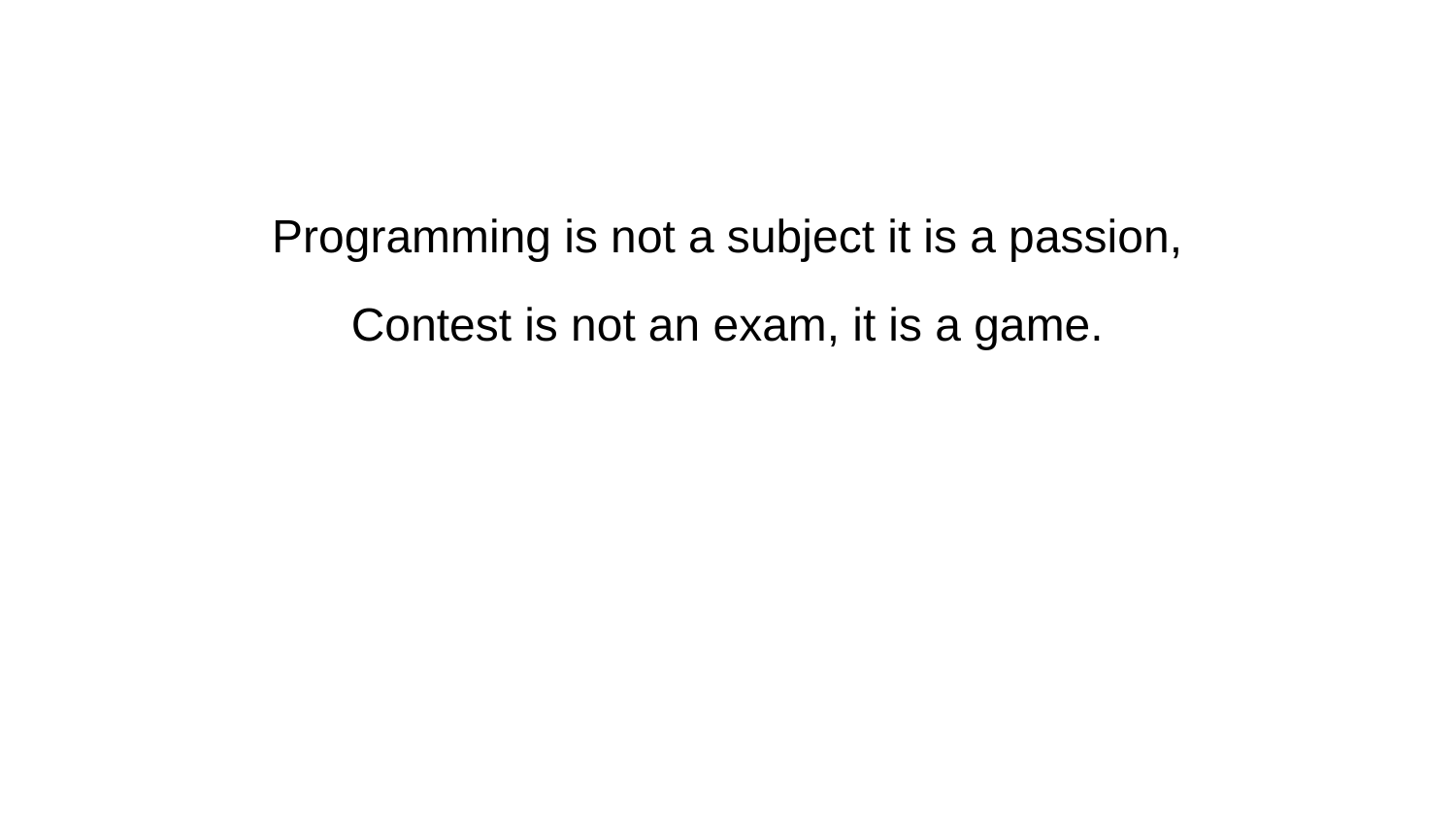

Programming is not a subject it is a passion,
Contest is not an exam, it is a game.